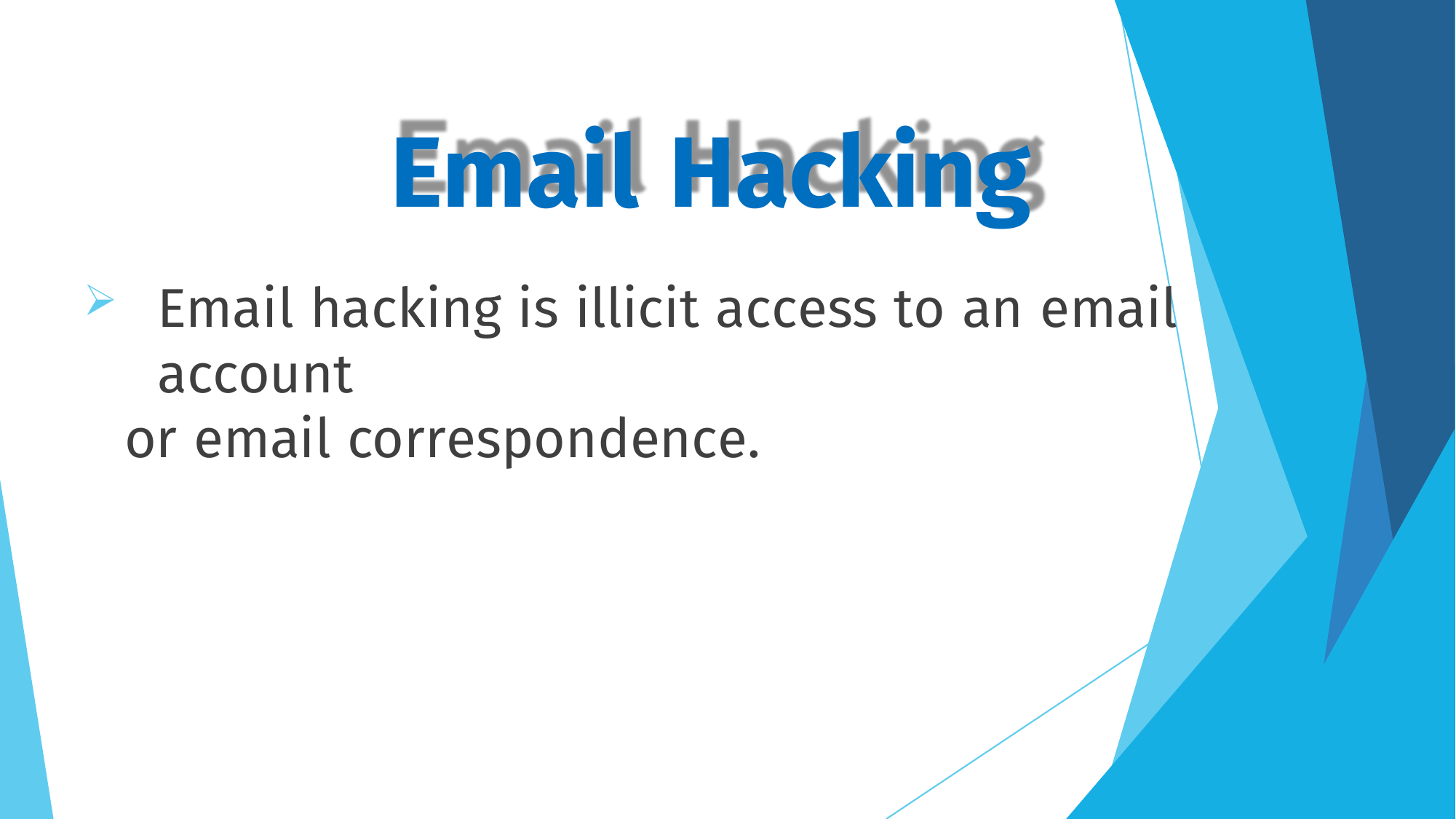

Email Hacking
Email hacking is illicit access to an email account
or email correspondence.